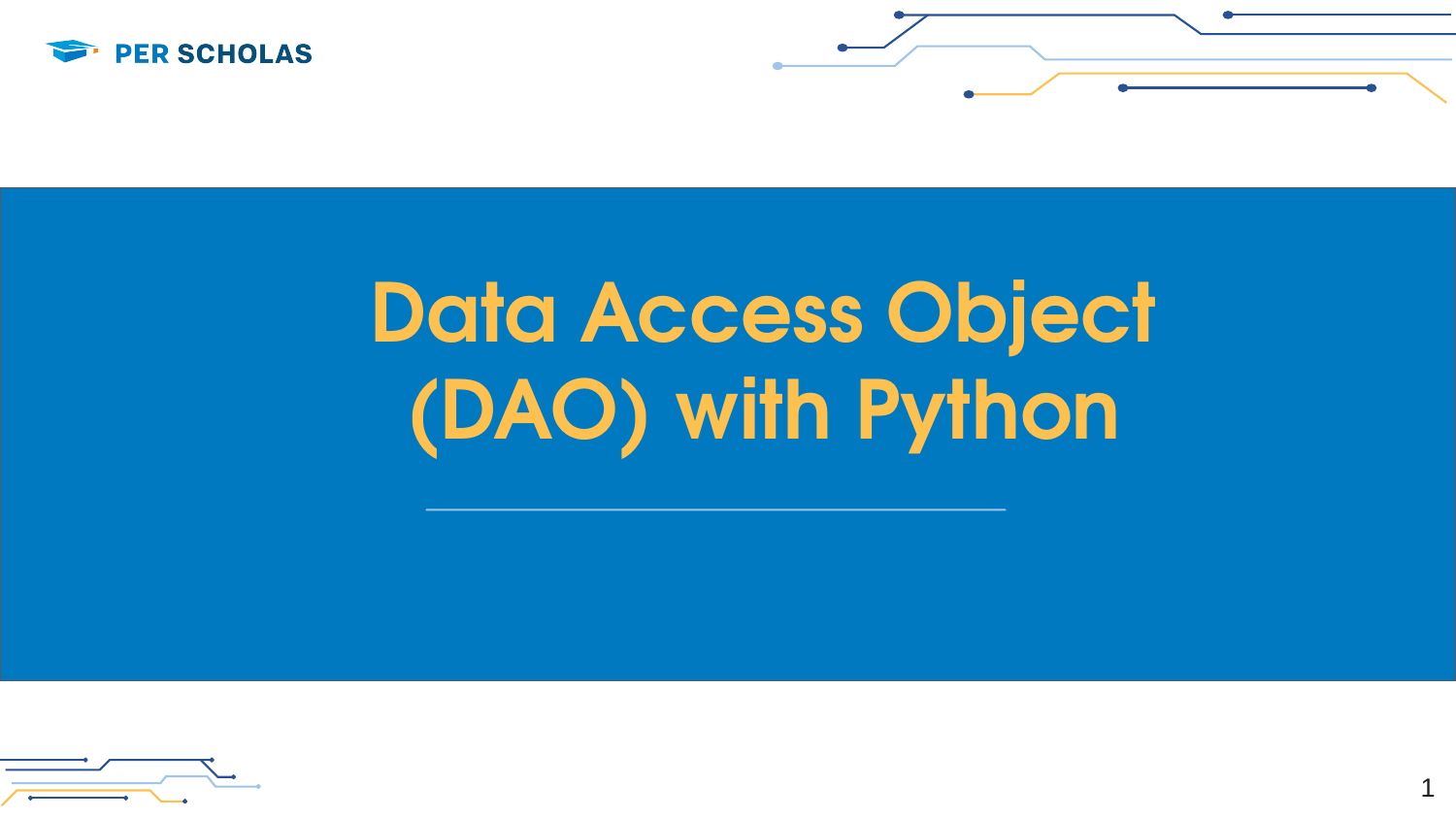

# Data Access Object (DAO) with Python
1